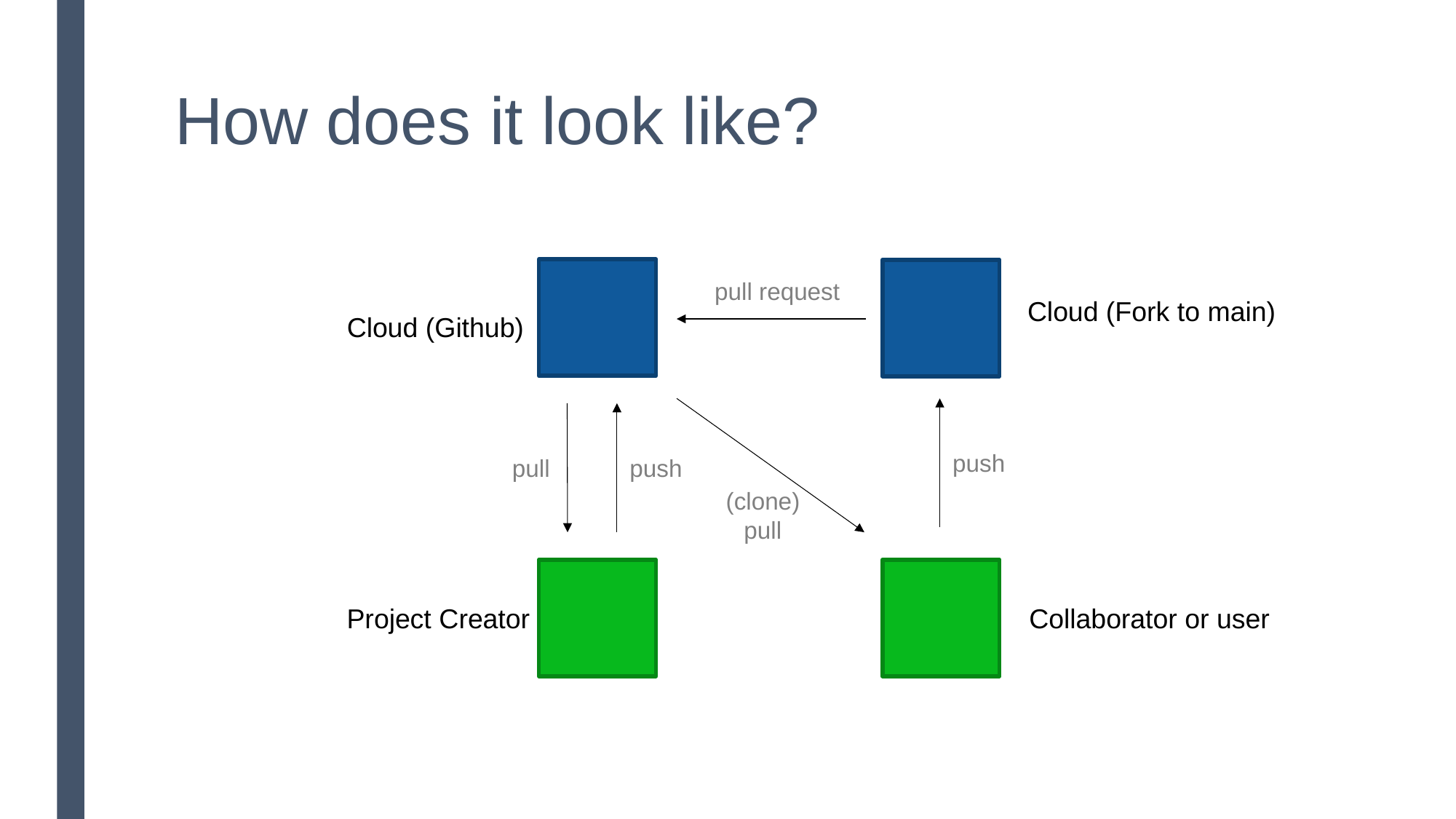

# How does it look like?

pull request
Cloud (Fork to main)
Cloud (Github)
push
pull
push
(clone)
pull

Project Creator
Collaborator or user